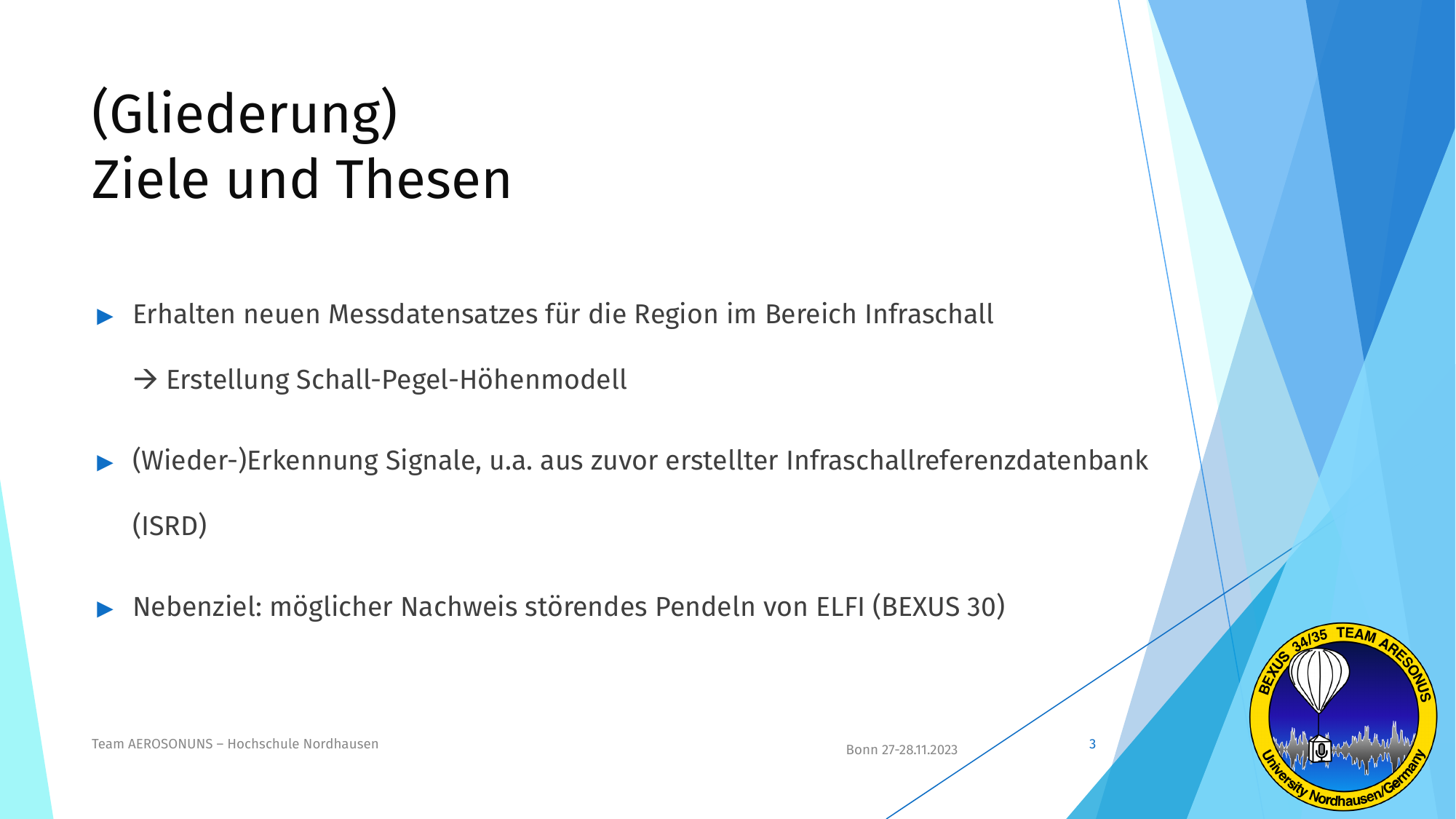

# (Gliederung) Ziele und Thesen
Erhalten neuen Messdatensatzes für die Region im Bereich Infraschall
🡪 Erstellung Schall-Pegel-Höhenmodell
(Wieder-)Erkennung Signale, u.a. aus zuvor erstellter Infraschallreferenzdatenbank (ISRD)
Nebenziel: möglicher Nachweis störendes Pendeln von ELFI (BEXUS 30)

Team AEROSONUNS – Hochschule Nordhausen
3
 Bonn 27-28.11.2023